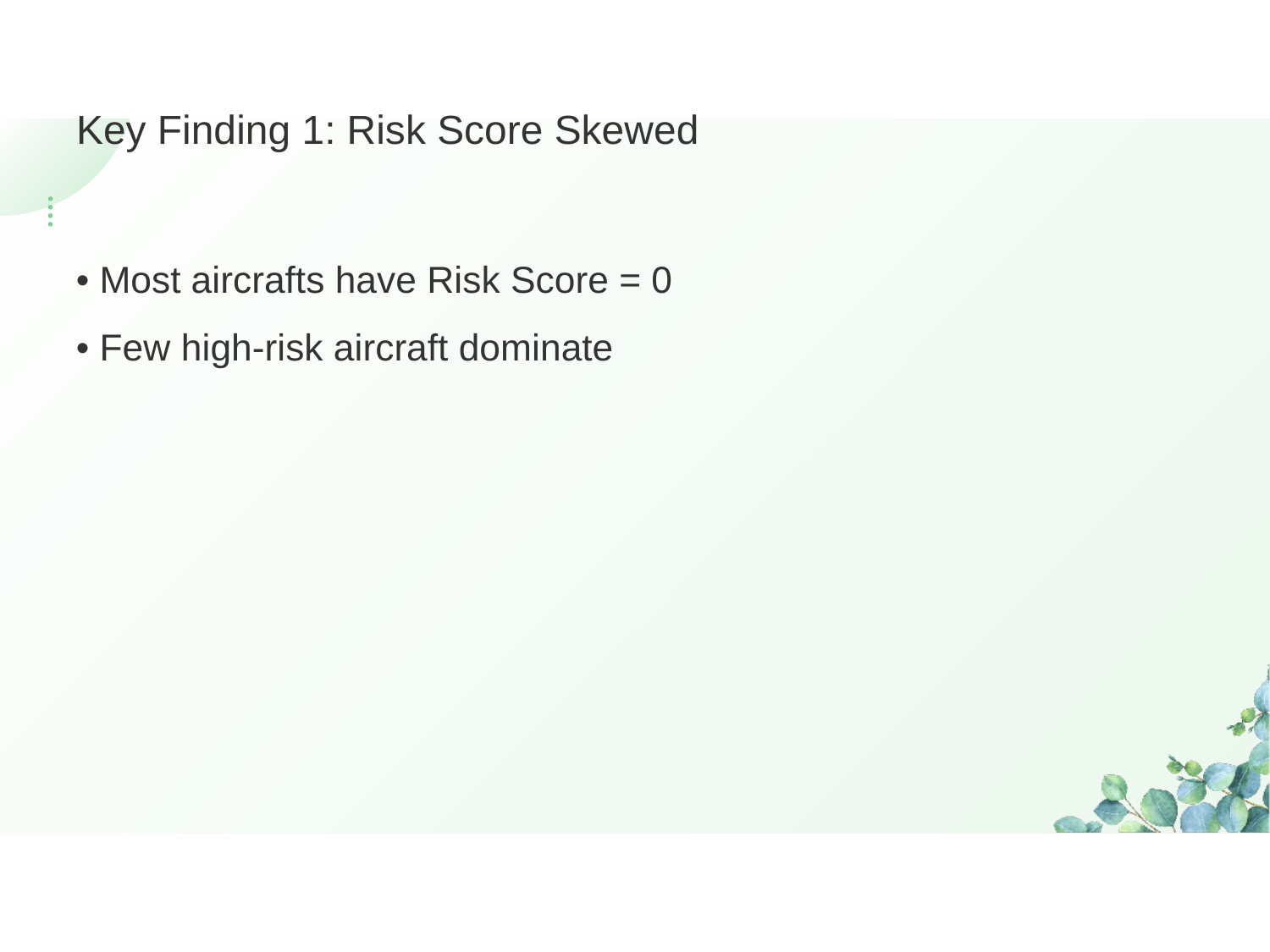

Key Finding 1: Risk Score Skewed

• Most aircrafts have Risk Score = 0
• Few high-risk aircraft dominate